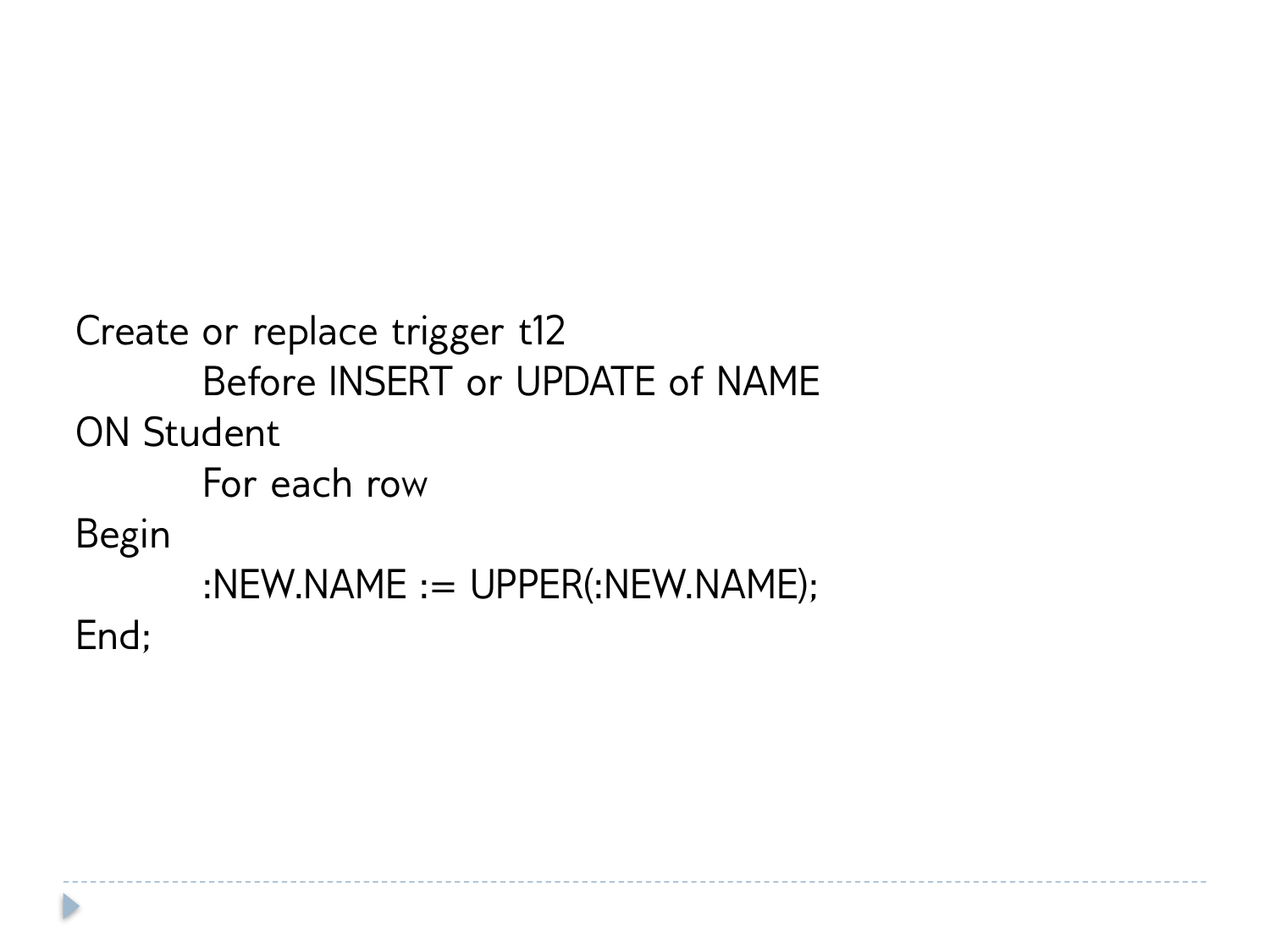

Create or replace trigger t12
	Before INSERT or UPDATE of NAME
ON Student
	For each row
Begin
	:NEW.NAME := UPPER(:NEW.NAME);
End;